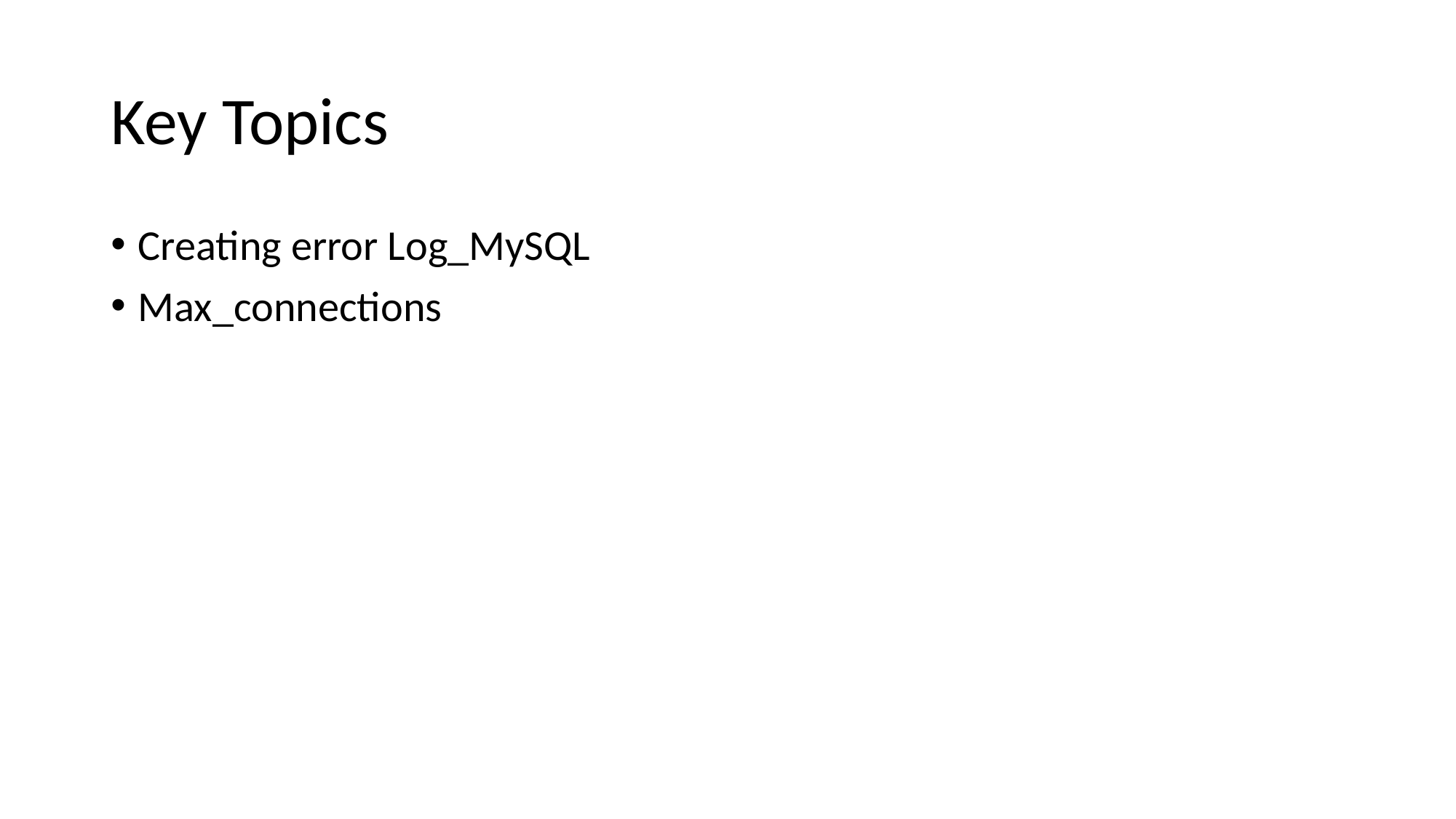

# Key Topics
Creating error Log_MySQL
Max_connections